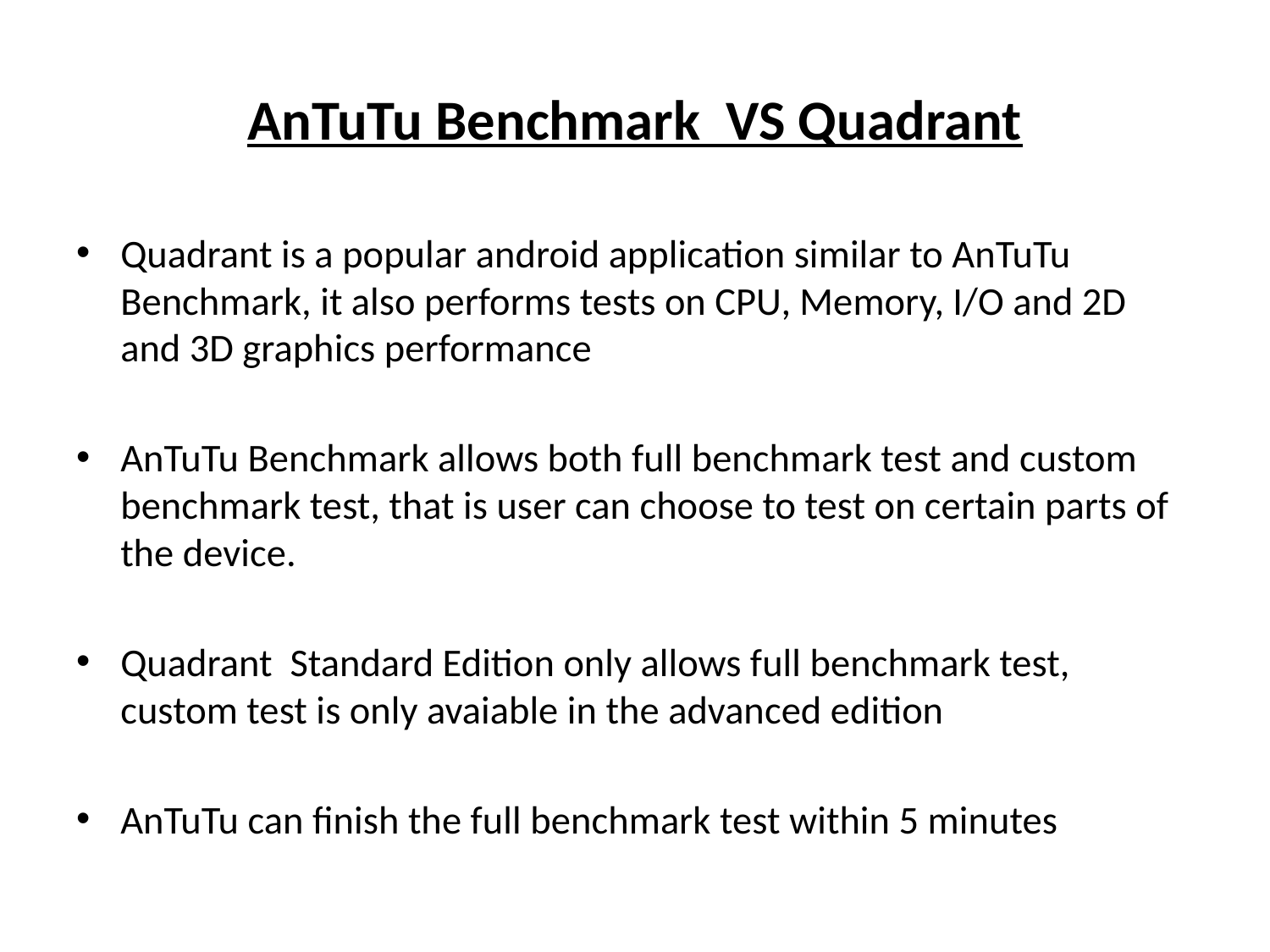

# AnTuTu Benchmark  VS Quadrant
Quadrant is a popular android application similar to AnTuTu Benchmark, it also performs tests on CPU, Memory, I/O and 2D and 3D graphics performance

AnTuTu Benchmark allows both full benchmark test and custom benchmark test, that is user can choose to test on certain parts of the device.

Quadrant  Standard Edition only allows full benchmark test,   custom test is only avaiable in the advanced edition

AnTuTu can finish the full benchmark test within 5 minutes